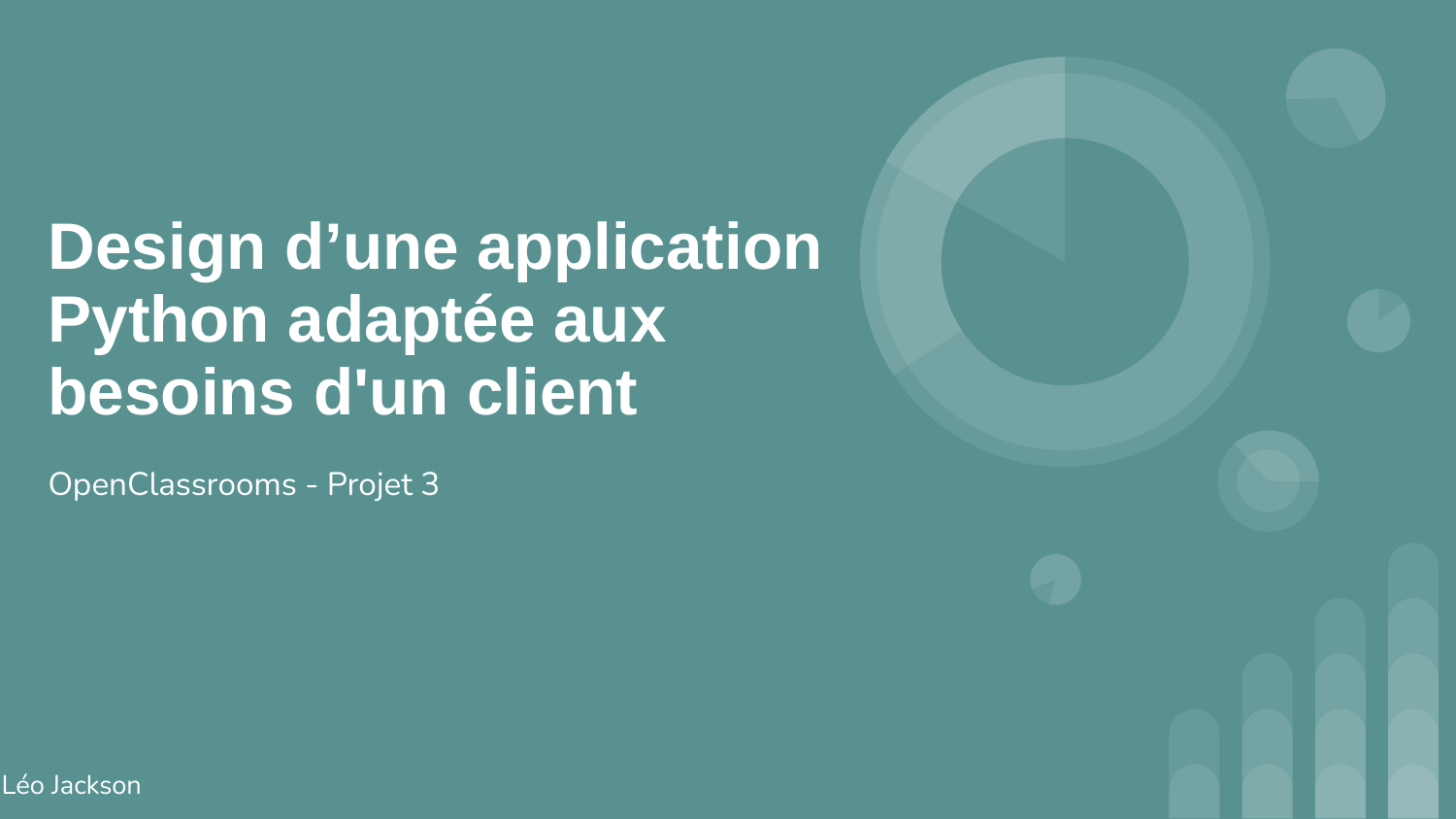

# Design d’une application Python adaptée aux besoins d'un client
OpenClassrooms - Projet 3
Léo Jackson